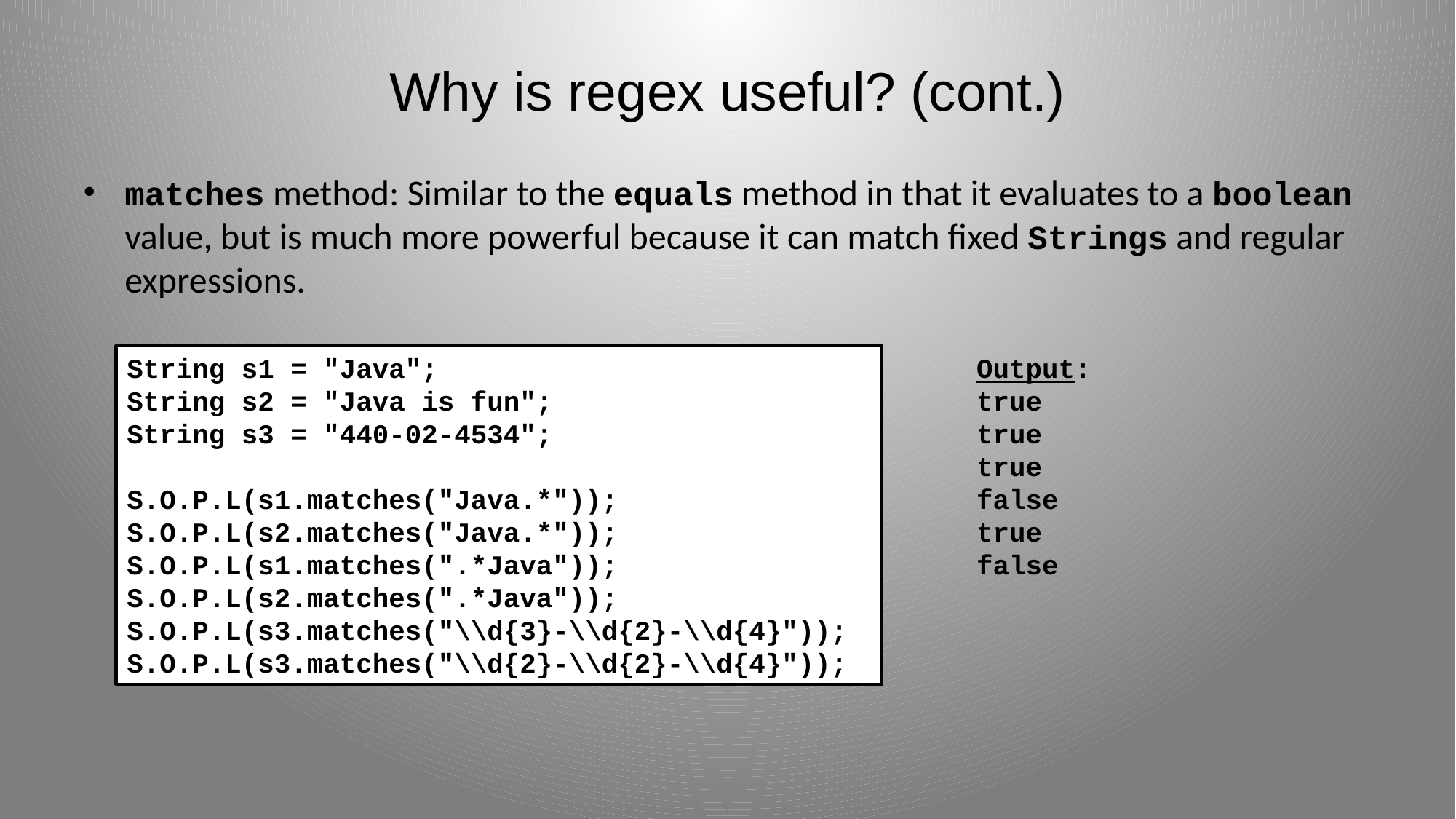

# Why is regex useful? (cont.)
matches method: Similar to the equals method in that it evaluates to a boolean value, but is much more powerful because it can match fixed Strings and regular expressions.
String s1 = "Java";
String s2 = "Java is fun";
String s3 = "440-02-4534";

S.O.P.L(s1.matches("Java.*"));
S.O.P.L(s2.matches("Java.*"));
S.O.P.L(s1.matches(".*Java"));
S.O.P.L(s2.matches(".*Java"));
S.O.P.L(s3.matches("\\d{3}-\\d{2}-\\d{4}"));
S.O.P.L(s3.matches("\\d{2}-\\d{2}-\\d{4}"));
Output:
true
true
true
false
true
false